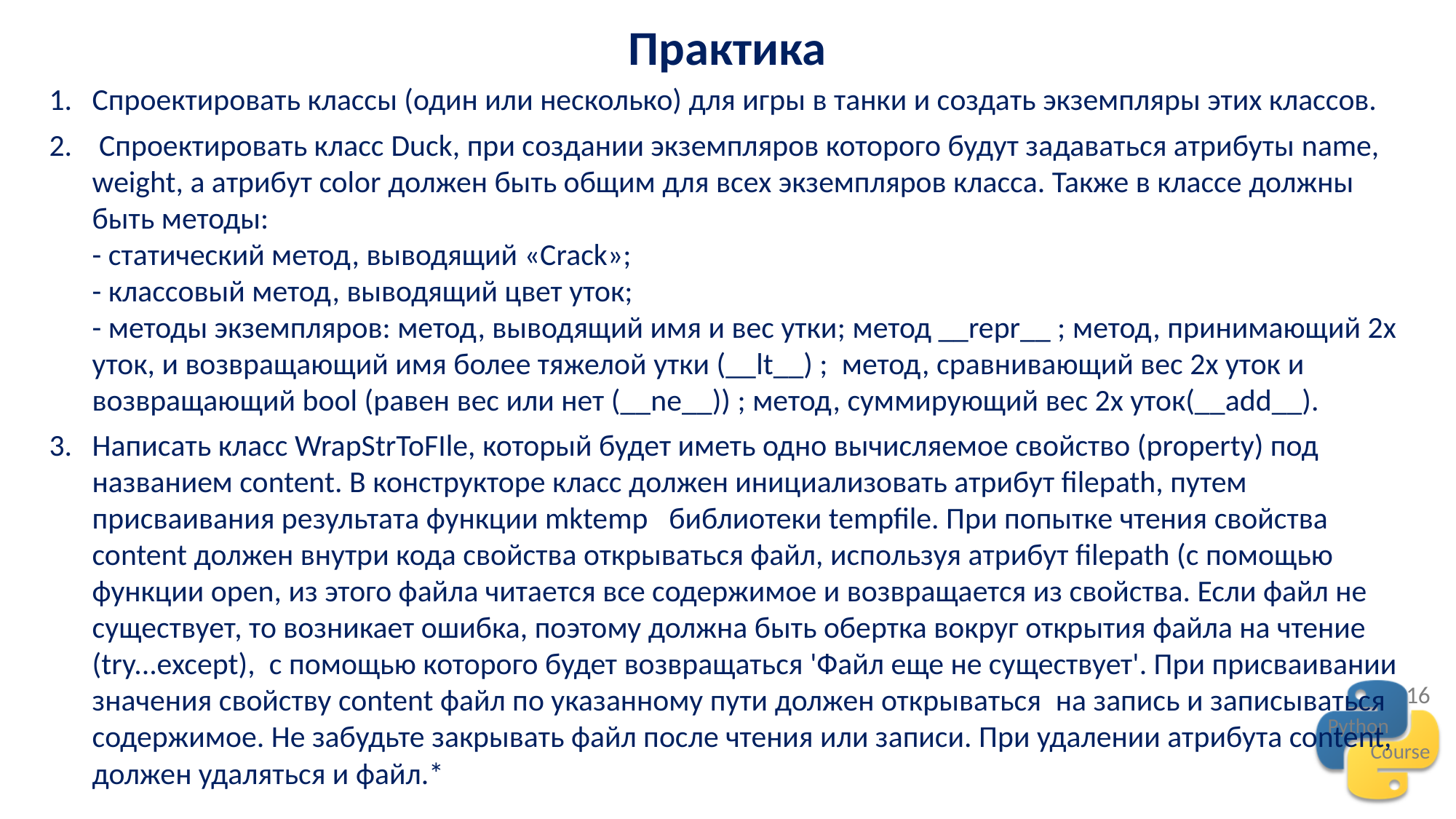

Практика
Спроектировать классы (один или несколько) для игры в танки и создать экземпляры этих классов.
 Спроектировать класс Duck, при создании экземпляров которого будут задаваться атрибуты name, weight, а атрибут color должен быть общим для всех экземпляров класса. Также в классе должны быть методы:
- статический метод, выводящий «Сrack»;
- классовый метод, выводящий цвет уток;
- методы экземпляров: метод, выводящий имя и вес утки; метод __repr__ ; метод, принимающий 2х уток, и возвращающий имя более тяжелой утки (__lt__) ;  метод, сравнивающий вес 2х уток и возвращающий bool (равен вес или нет (__ne__)) ; метод, суммирующий вес 2х уток(__add__).
Написать класс WrapStrToFIle, который будет иметь одно вычисляемое свойство (property) под названием content. В конструкторе класс должен инициализовать атрибут filepath, путем присваивания результата функции mktemp   библиотеки tempfile. При попытке чтения свойства content должен внутри кода свойства открываться файл, используя атрибут filepath (с помощью функции open, из этого файла читается все содержимое и возвращается из свойства. Если файл не существует, то возникает ошибка, поэтому должна быть обертка вокруг открытия файла на чтение (try...except),  с помощью которого будет возвращаться 'Файл еще не существует'. При присваивании значения свойству content файл по указанному пути должен открываться  на запись и записываться содержимое. Не забудьте закрывать файл после чтения или записи. При удалении атрибута content, должен удаляться и файл.*